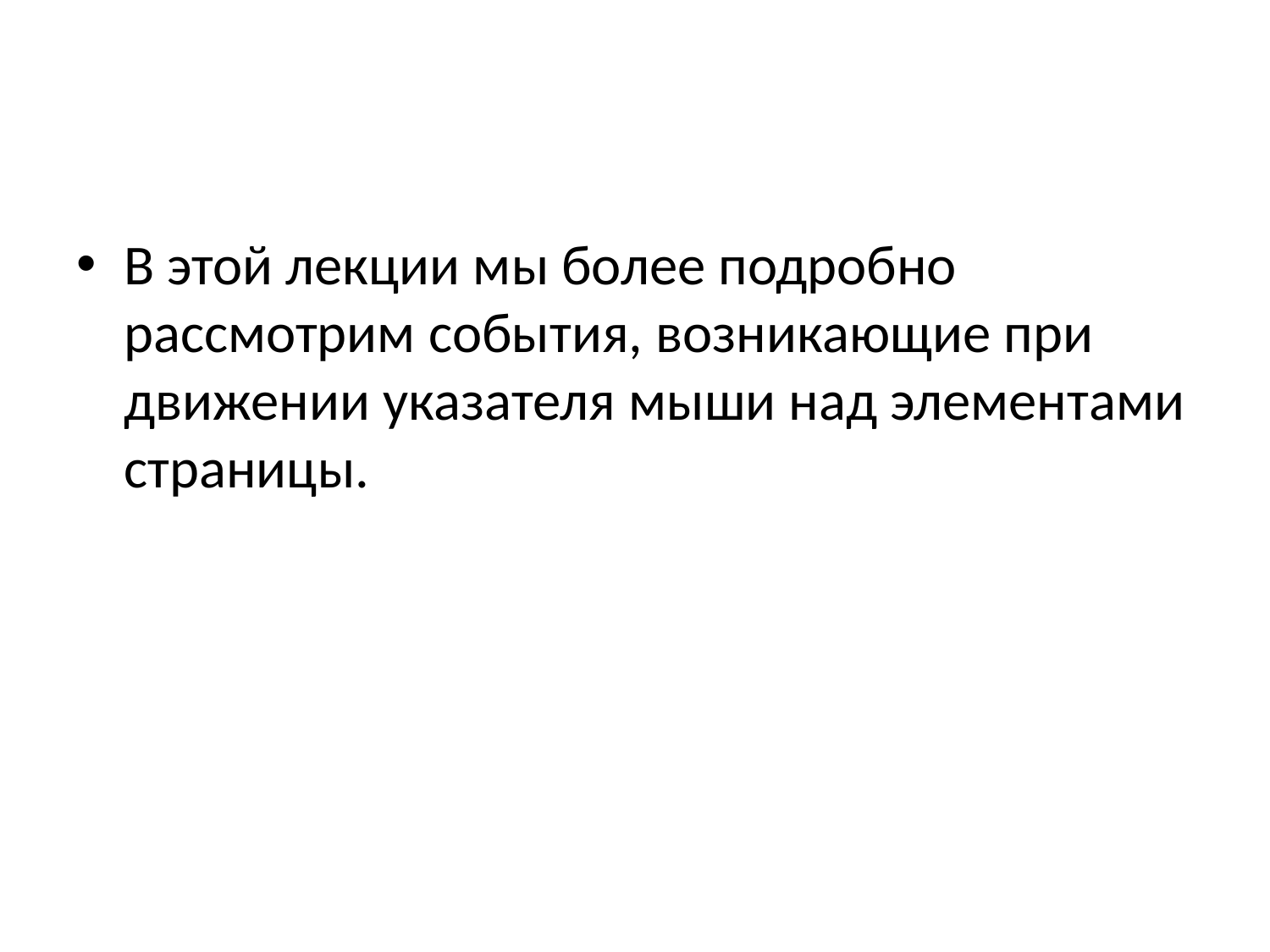

В этой лекции мы более подробно рассмотрим события, возникающие при движении указателя мыши над элементами страницы.